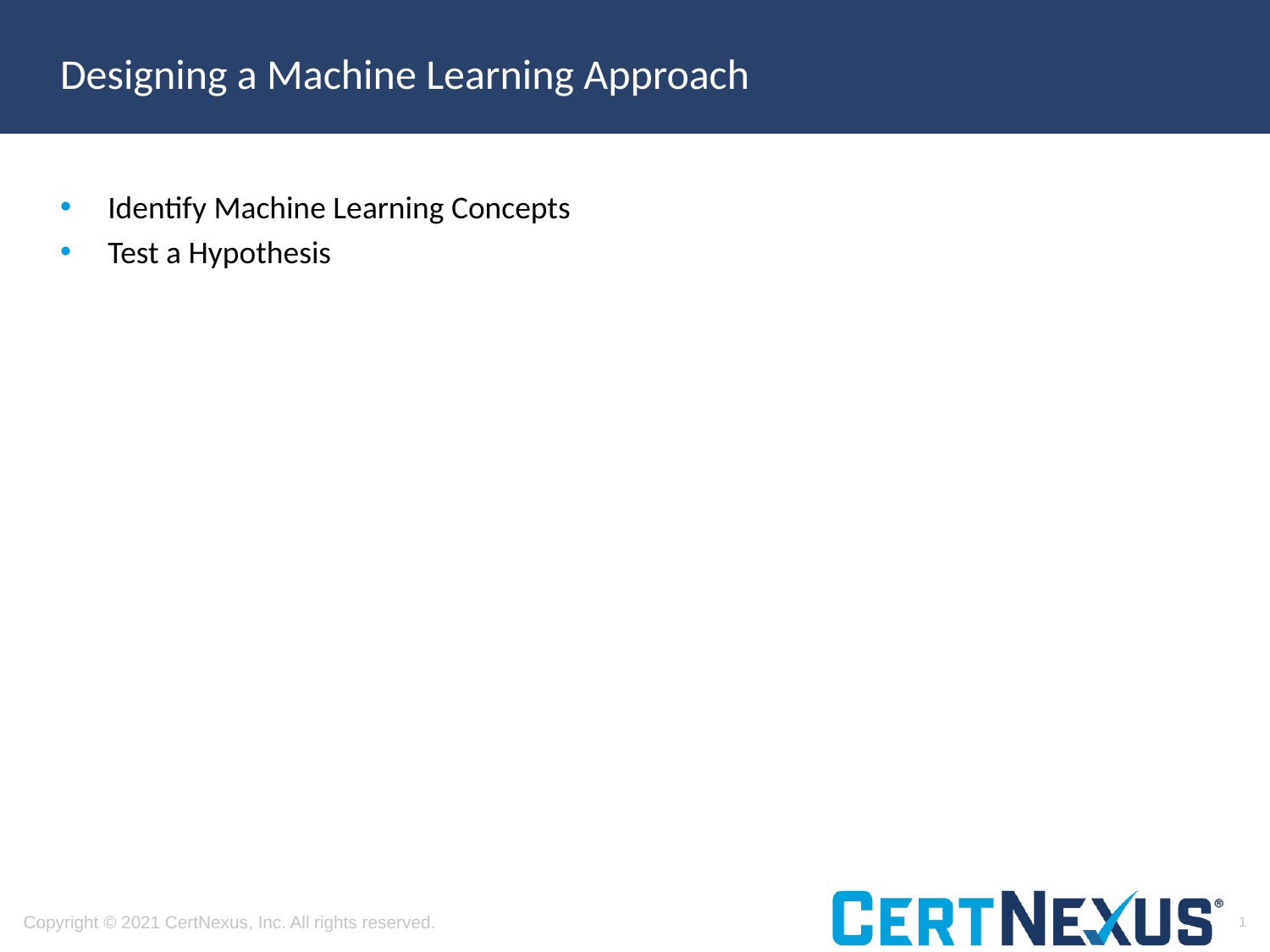

# Designing a Machine Learning Approach
Identify Machine Learning Concepts
Test a Hypothesis
1